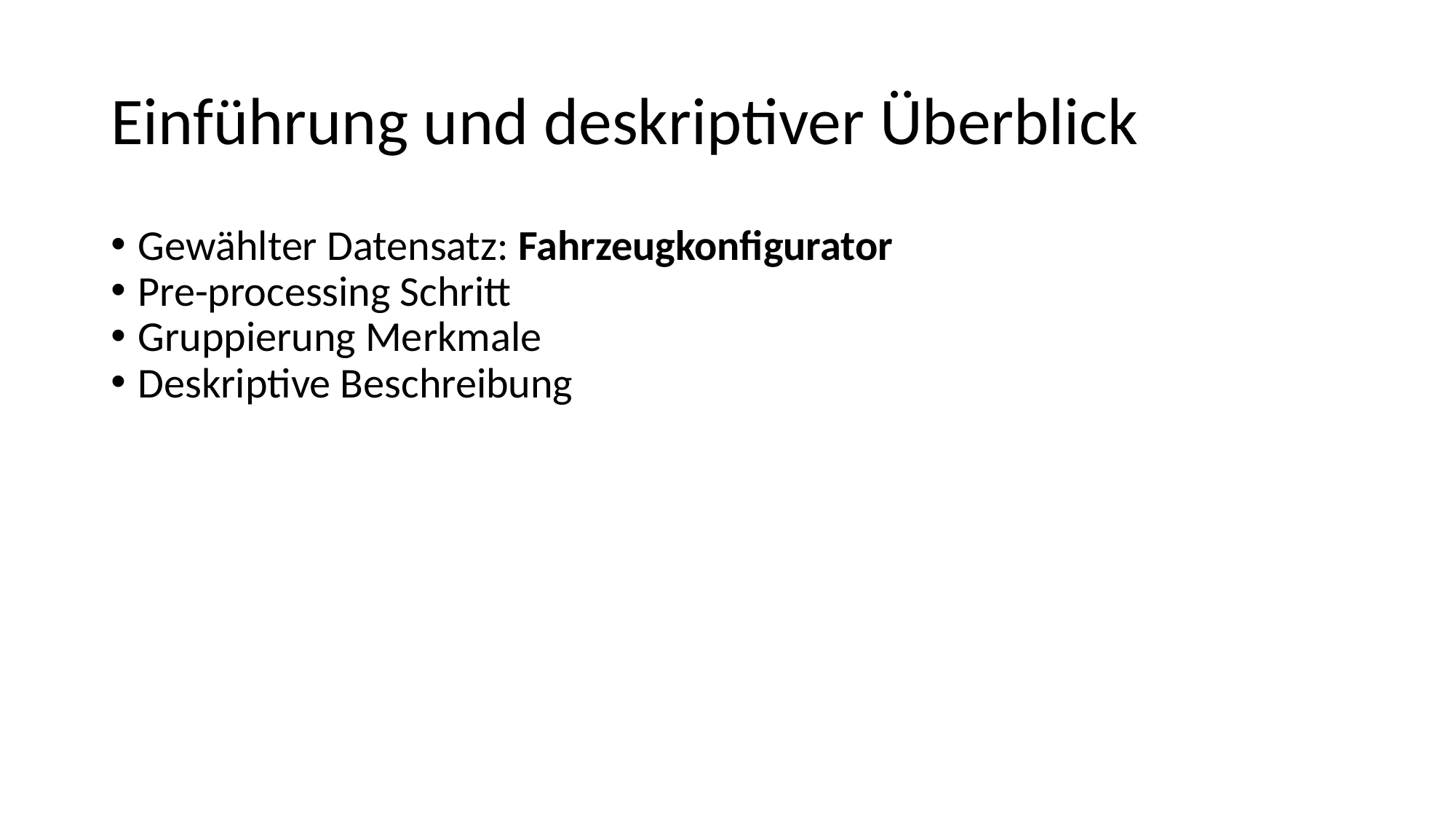

Einführung und deskriptiver Überblick
Gewählter Datensatz: Fahrzeugkonfigurator
Pre-processing Schritt
Gruppierung Merkmale
Deskriptive Beschreibung